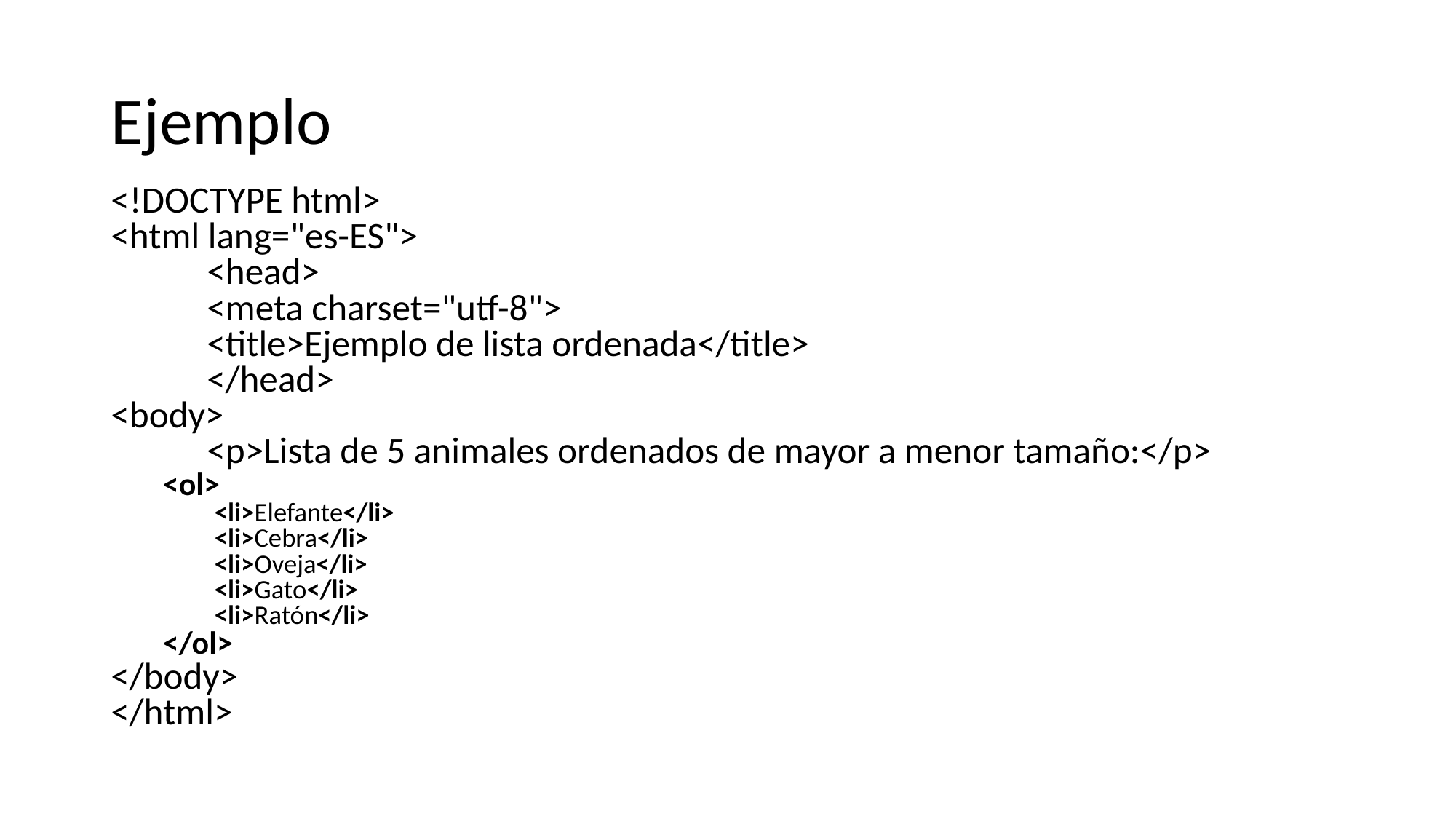

# Ejemplo
<!DOCTYPE html>
<html lang="es-ES">
	<head>
		<meta charset="utf-8">
		<title>Ejemplo de lista ordenada</title>
	</head>
<body>
	<p>Lista de 5 animales ordenados de mayor a menor tamaño:</p>
<ol>
<li>Elefante</li>
<li>Cebra</li>
<li>Oveja</li>
<li>Gato</li>
<li>Ratón</li>
</ol>
</body>
</html>